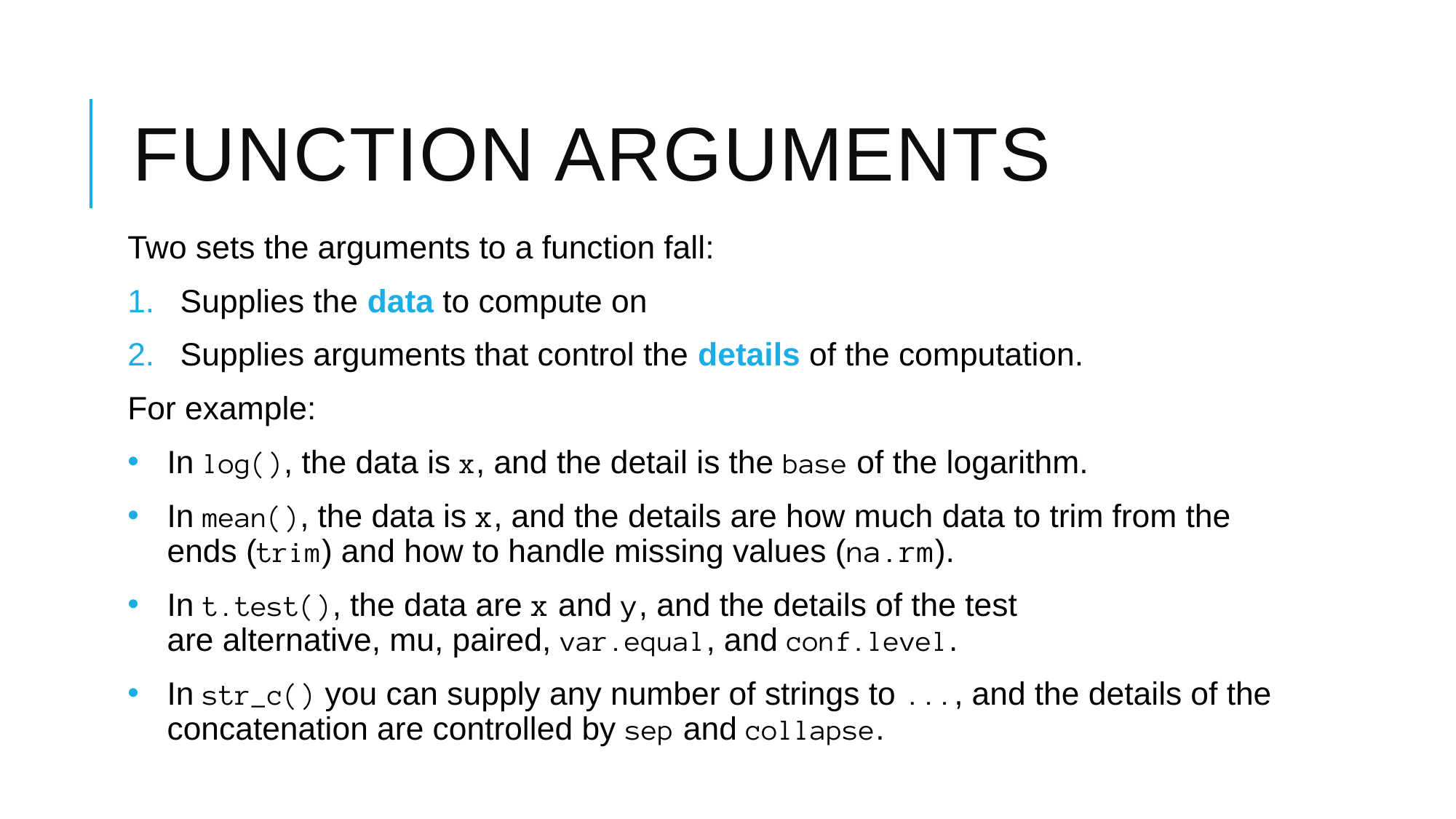

# Function arguments
Two sets the arguments to a function fall:
Supplies the data to compute on
Supplies arguments that control the details of the computation.
For example:
In log(), the data is x, and the detail is the base of the logarithm.
In mean(), the data is x, and the details are how much data to trim from the ends (trim) and how to handle missing values (na.rm).
In t.test(), the data are x and y, and the details of the test are alternative, mu, paired, var.equal, and conf.level.
In str_c() you can supply any number of strings to ..., and the details of the concatenation are controlled by sep and collapse.